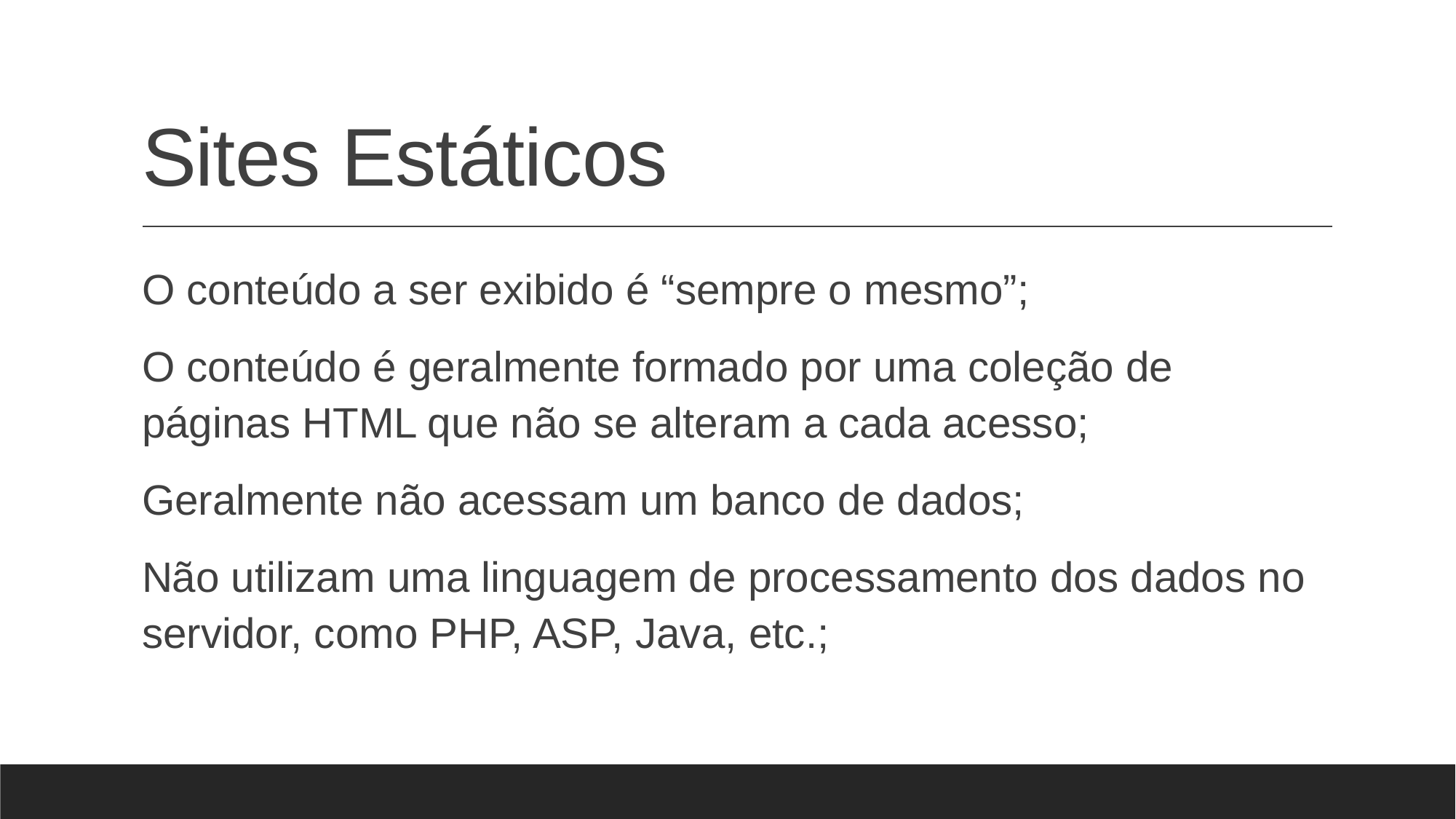

# Sites Estáticos
O conteúdo a ser exibido é “sempre o mesmo”;
O conteúdo é geralmente formado por uma coleção de páginas HTML que não se alteram a cada acesso;
Geralmente não acessam um banco de dados;
Não utilizam uma linguagem de processamento dos dados no servidor, como PHP, ASP, Java, etc.;